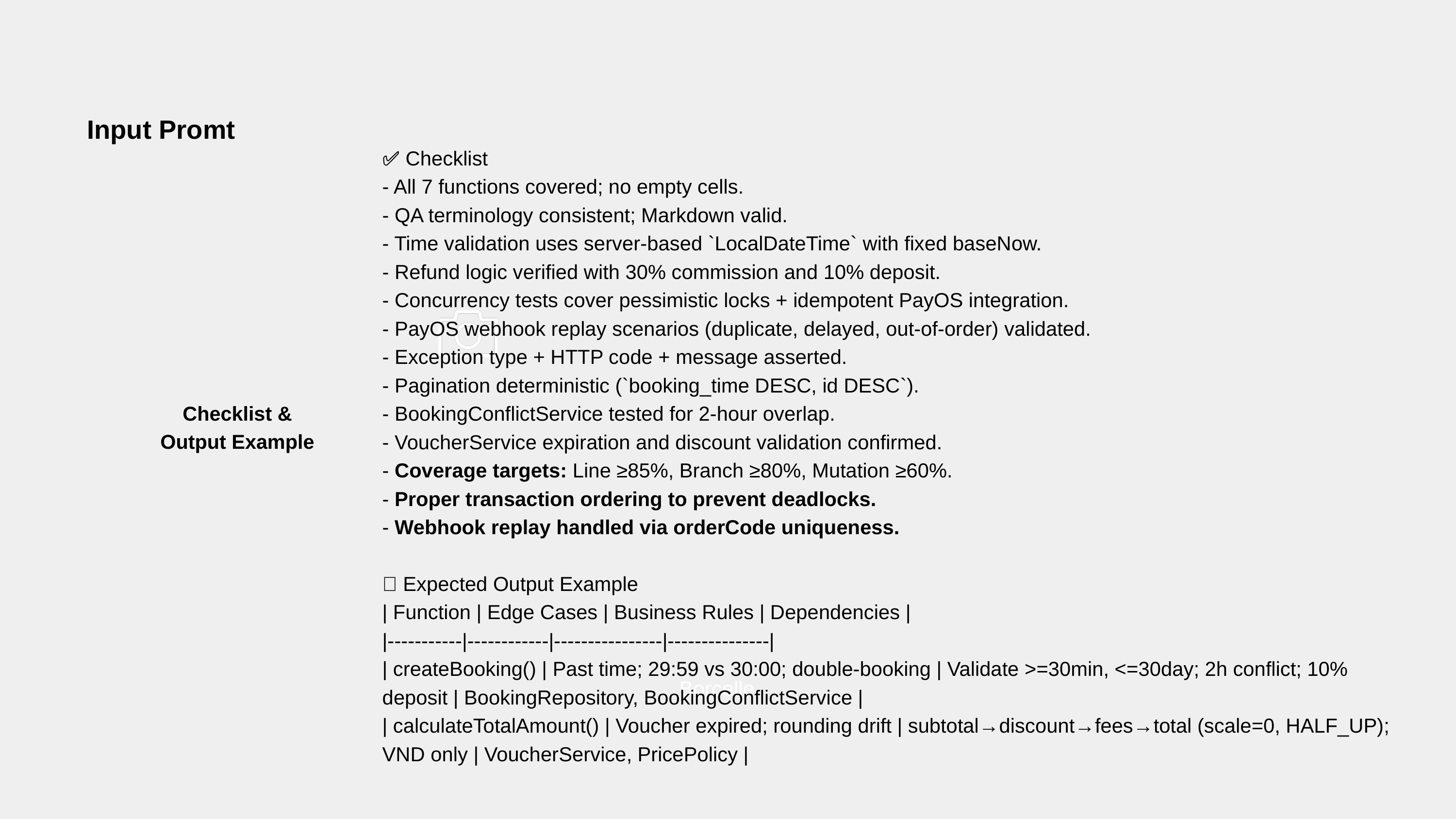

Input Promt
✅ Checklist
- All 7 functions covered; no empty cells.
- QA terminology consistent; Markdown valid.
- Time validation uses server-based `LocalDateTime` with fixed baseNow.
- Refund logic verified with 30% commission and 10% deposit.
- Concurrency tests cover pessimistic locks + idempotent PayOS integration.
- PayOS webhook replay scenarios (duplicate, delayed, out-of-order) validated.
- Exception type + HTTP code + message asserted.
- Pagination deterministic (`booking_time DESC, id DESC`).
- BookingConflictService tested for 2-hour overlap.
- VoucherService expiration and discount validation confirmed.
- Coverage targets: Line ≥85%, Branch ≥80%, Mutation ≥60%.
- Proper transaction ordering to prevent deadlocks.
- Webhook replay handled via orderCode uniqueness.

🧩 Expected Output Example
| Function | Edge Cases | Business Rules | Dependencies |
|-----------|------------|----------------|---------------|
| createBooking() | Past time; 29:59 vs 30:00; double-booking | Validate >=30min, <=30day; 2h conflict; 10% deposit | BookingRepository, BookingConflictService |
| calculateTotalAmount() | Voucher expired; rounding drift | subtotal→discount→fees→total (scale=0, HALF_UP); VND only | VoucherService, PricePolicy |

Checklist & Output Example
Borcelle